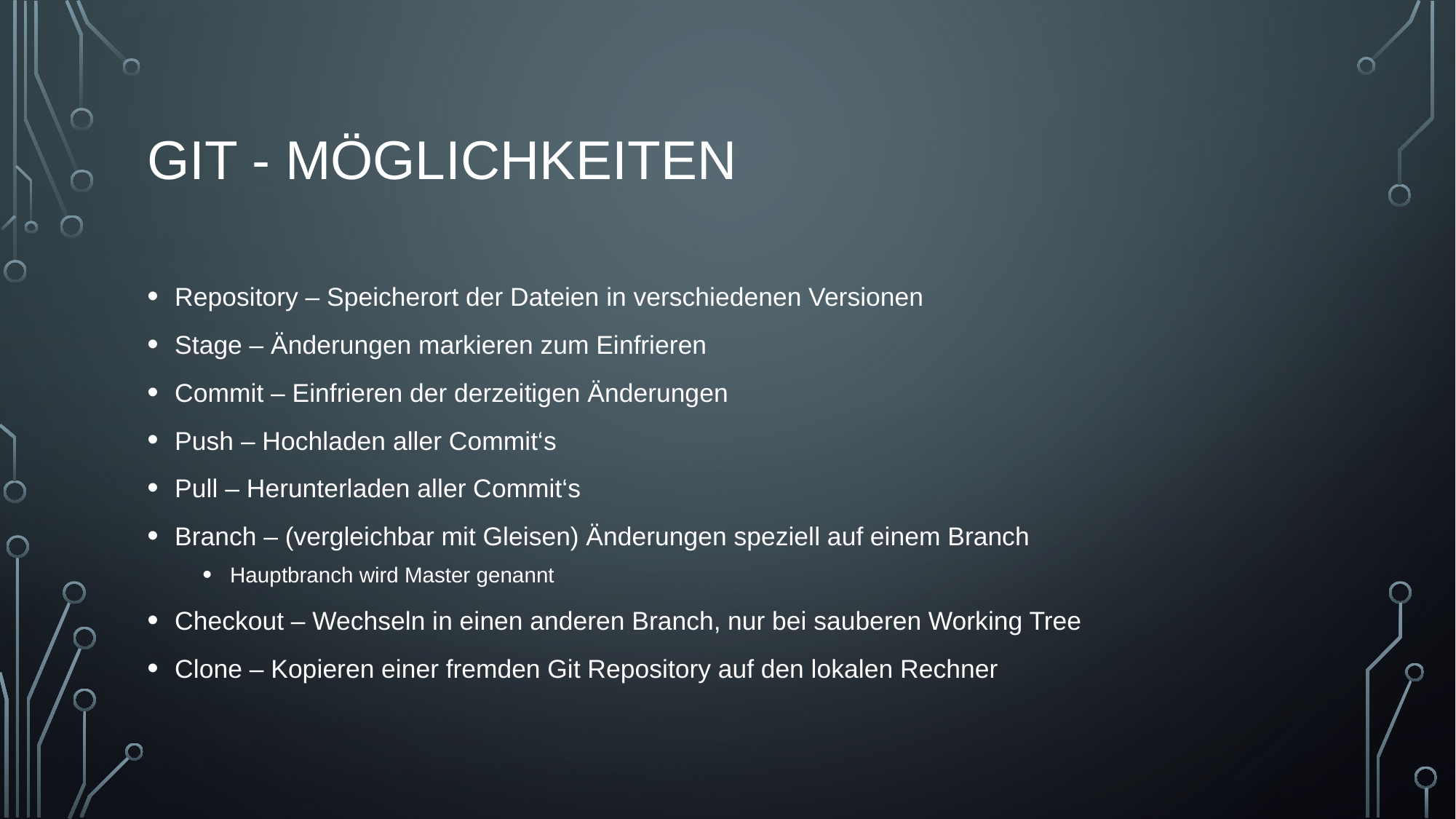

# GIT - Möglichkeiten
Repository – Speicherort der Dateien in verschiedenen Versionen
Stage – Änderungen markieren zum Einfrieren
Commit – Einfrieren der derzeitigen Änderungen
Push – Hochladen aller Commit‘s
Pull – Herunterladen aller Commit‘s
Branch – (vergleichbar mit Gleisen) Änderungen speziell auf einem Branch
Hauptbranch wird Master genannt
Checkout – Wechseln in einen anderen Branch, nur bei sauberen Working Tree
Clone – Kopieren einer fremden Git Repository auf den lokalen Rechner